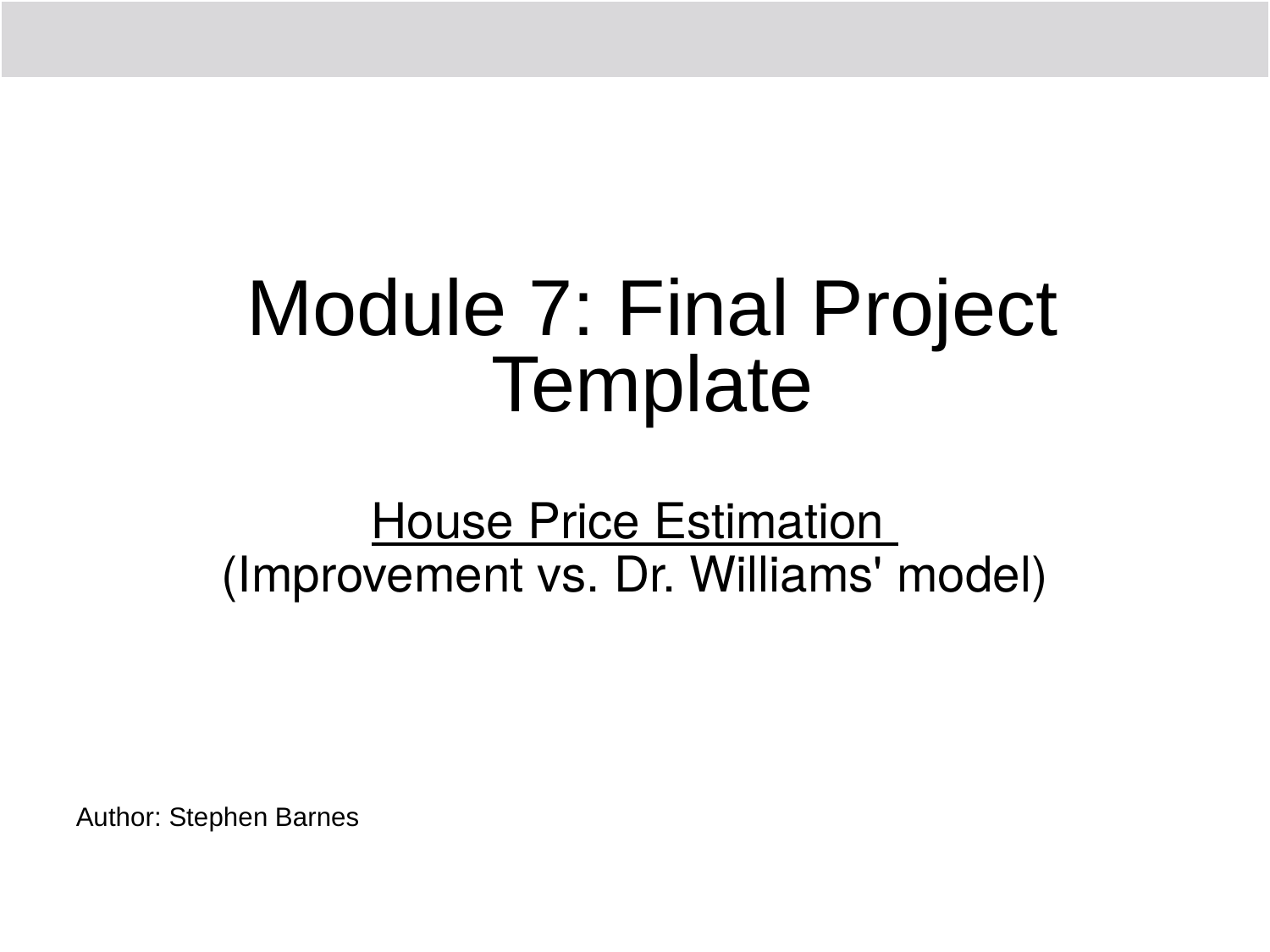

# House Price Estimation (Improvement vs. Dr. Williams' model)
Author: Stephen Barnes